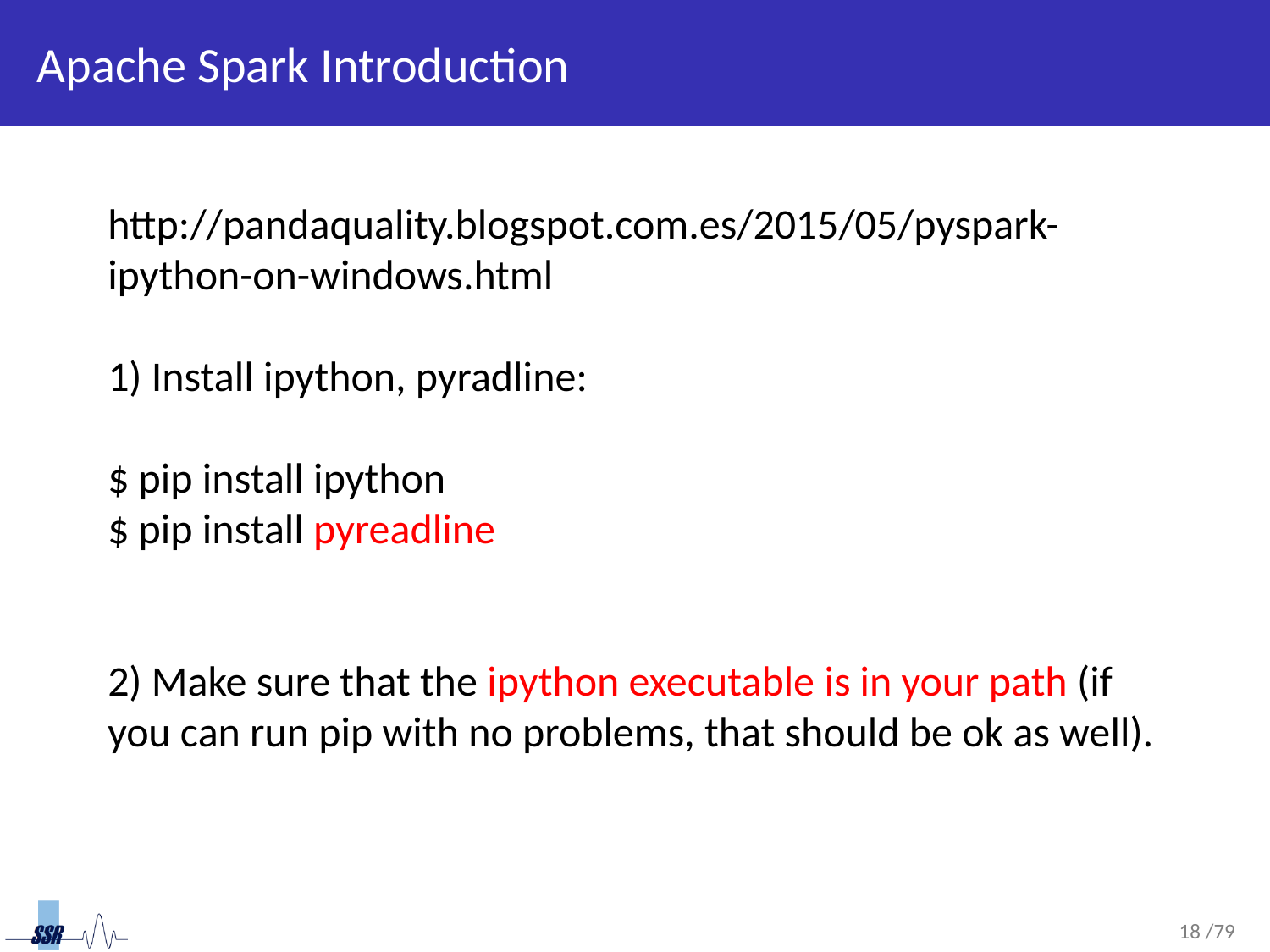

# Apache Spark Introduction
http://pandaquality.blogspot.com.es/2015/05/pyspark-ipython-on-windows.html

1) Install ipython, pyradline:
$ pip install ipython
$ pip install pyreadline
2) Make sure that the ipython executable is in your path (if you can run pip with no problems, that should be ok as well).